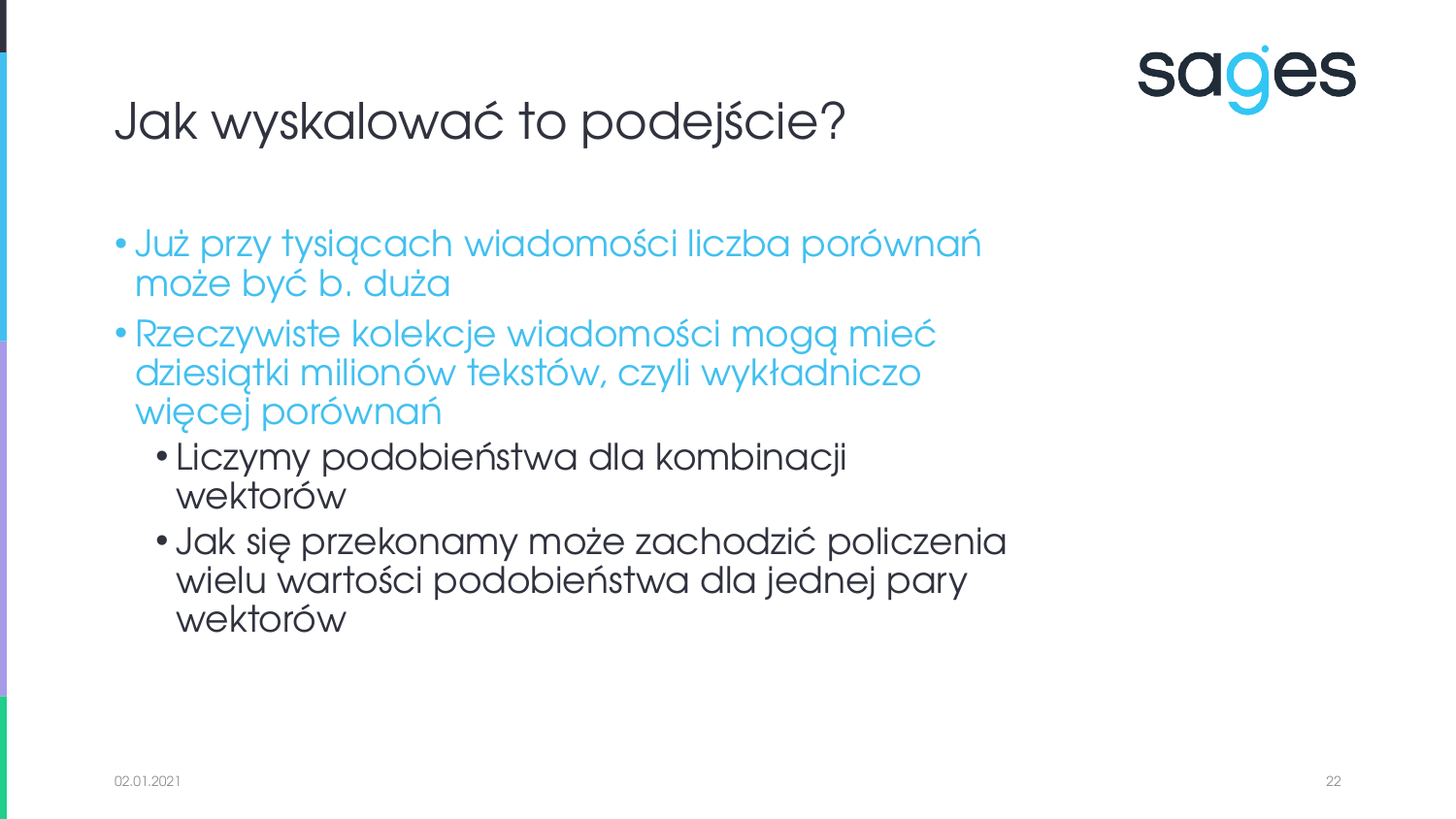

# Jak wyskalować to podejście?
Już przy tysiącach wiadomości liczba porównań może być b. duża
Rzeczywiste kolekcje wiadomości mogą mieć dziesiątki milionów tekstów, czyli wykładniczo więcej porównań
Liczymy podobieństwa dla kombinacji wektorów
Jak się przekonamy może zachodzić policzenia wielu wartości podobieństwa dla jednej pary wektorów
02.01.2021
22